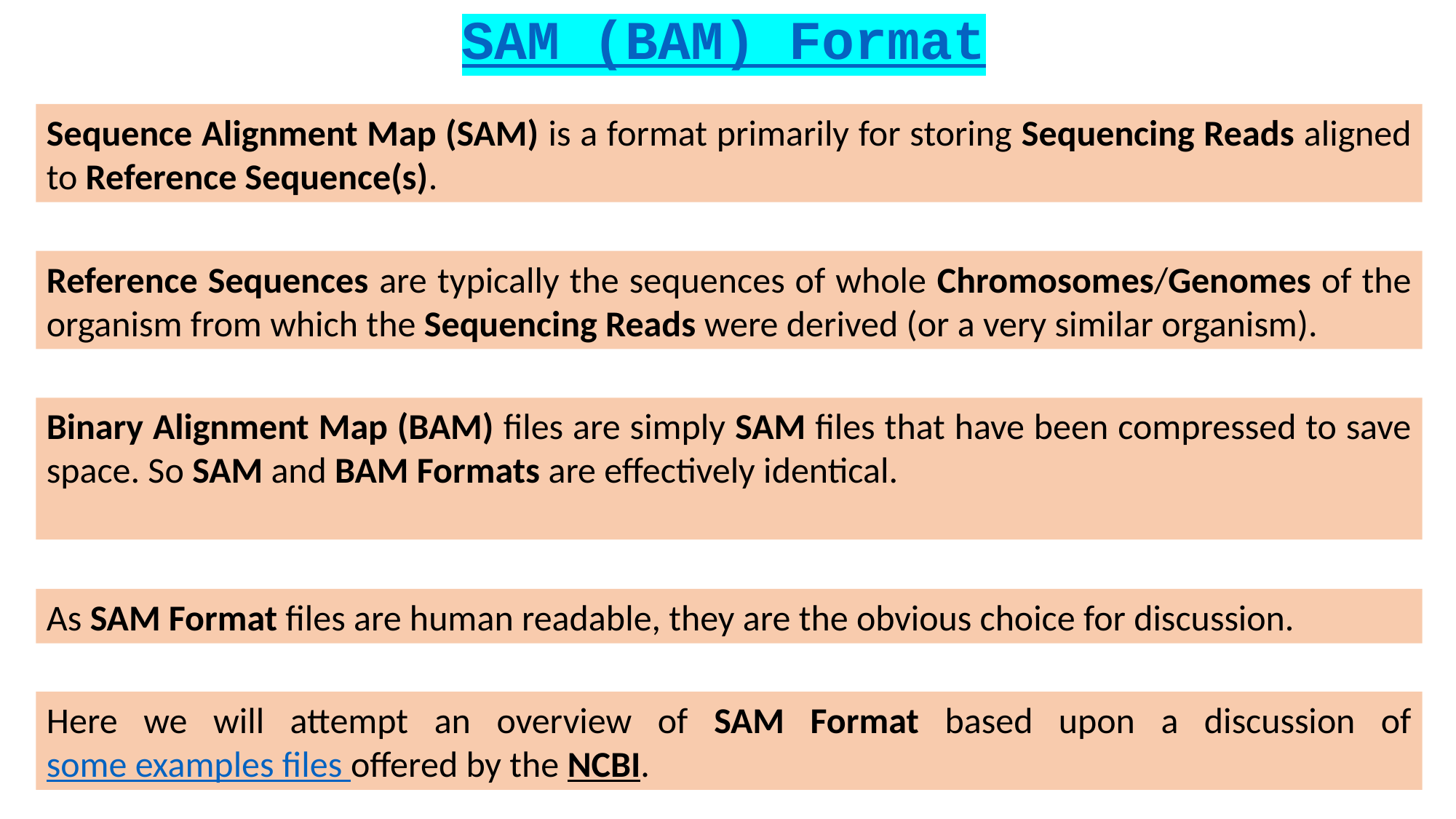

SAM (BAM) Format
Sequence Alignment Map (SAM) is a format primarily for storing Sequencing Reads aligned to Reference Sequence(s).
Reference Sequences are typically the sequences of whole Chromosomes/Genomes of the organism from which the Sequencing Reads were derived (or a very similar organism).
Binary Alignment Map (BAM) files are simply SAM files that have been compressed to save space. So SAM and BAM Formats are effectively identical.

As SAM Format files are human readable, they are the obvious choice for discussion.
Here we will attempt an overview of SAM Format based upon a discussion of some examples files offered by the NCBI.